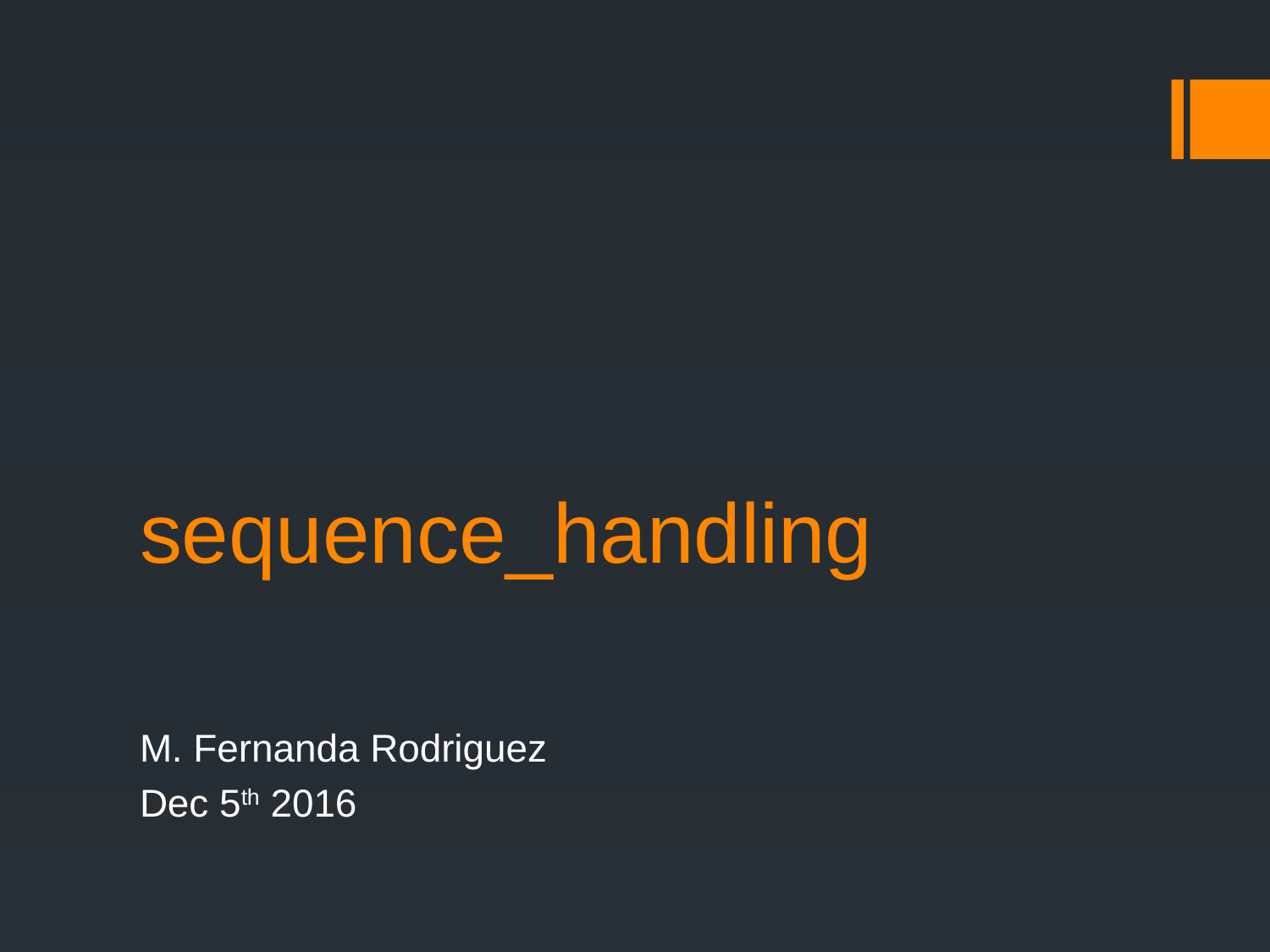

# sequence_handling
M. Fernanda Rodriguez
Dec 5th 2016